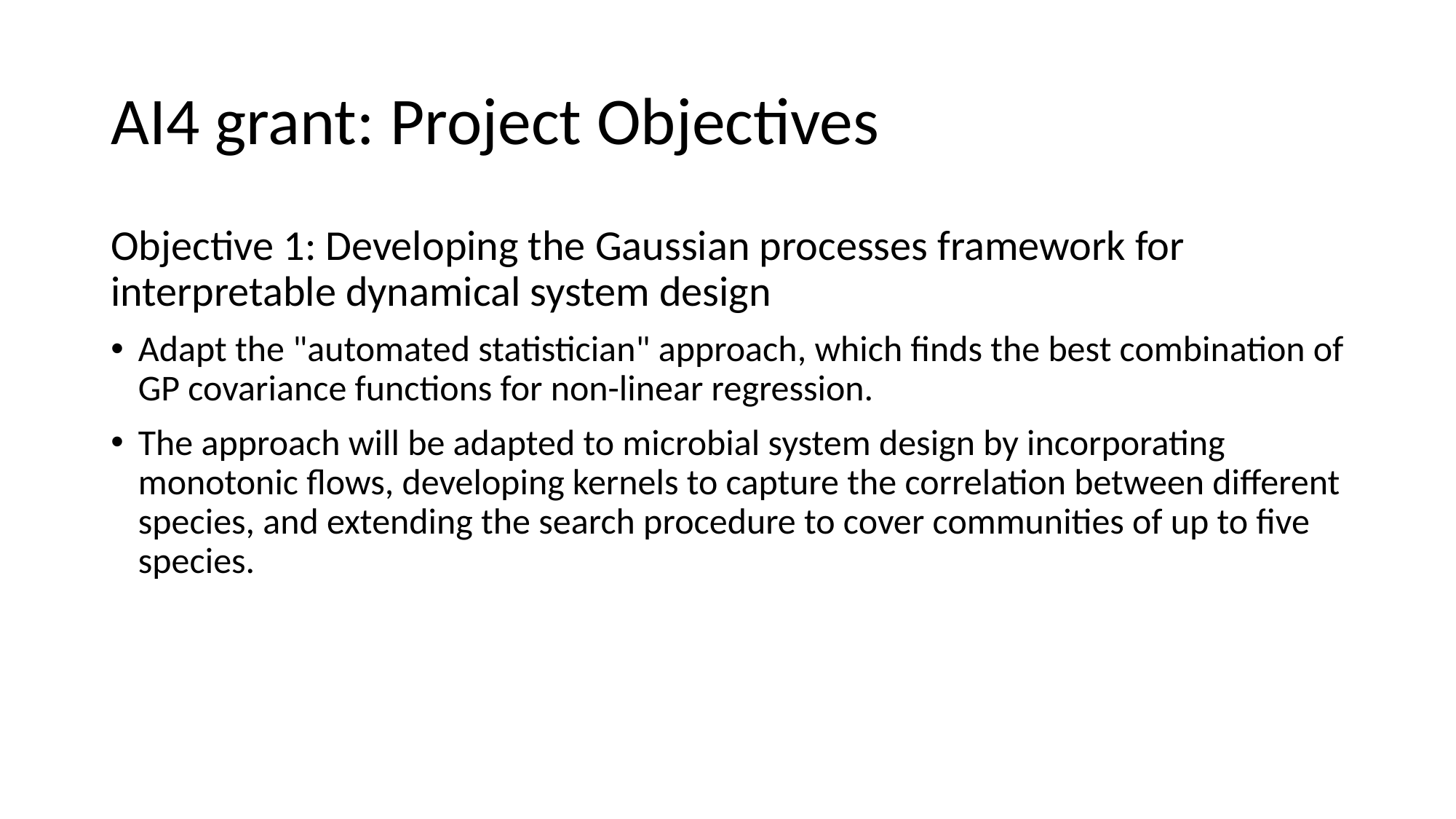

# AI4 grant: Project Objectives
Objective 1: Developing the Gaussian processes framework for interpretable dynamical system design
Adapt the "automated statistician" approach, which finds the best combination of GP covariance functions for non-linear regression.
The approach will be adapted to microbial system design by incorporating monotonic flows, developing kernels to capture the correlation between different species, and extending the search procedure to cover communities of up to five species.